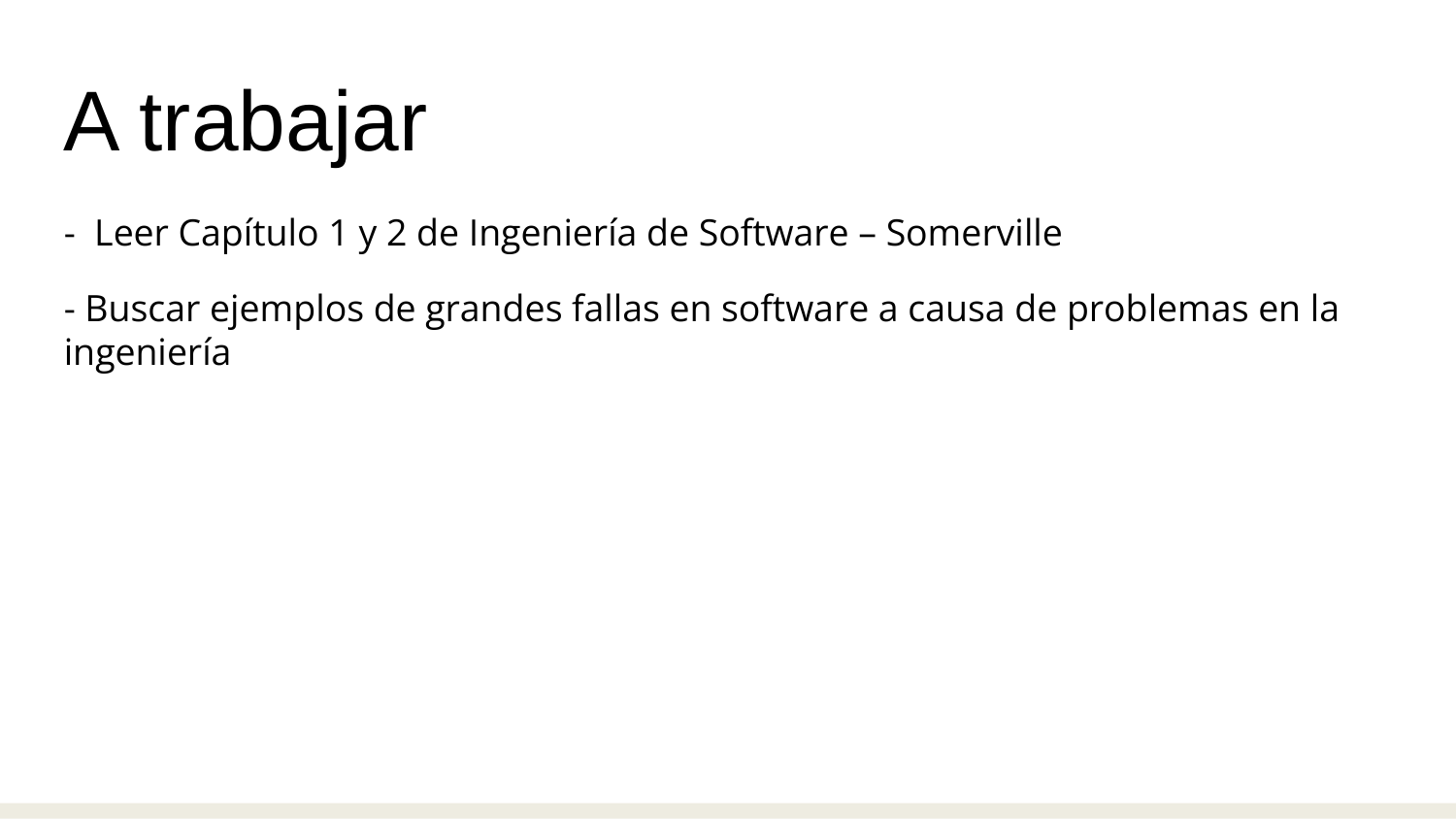

A trabajar
-  Leer Capítulo 1 y 2 de Ingeniería de Software – Somerville
- Buscar ejemplos de grandes fallas en software a causa de problemas en la ingeniería